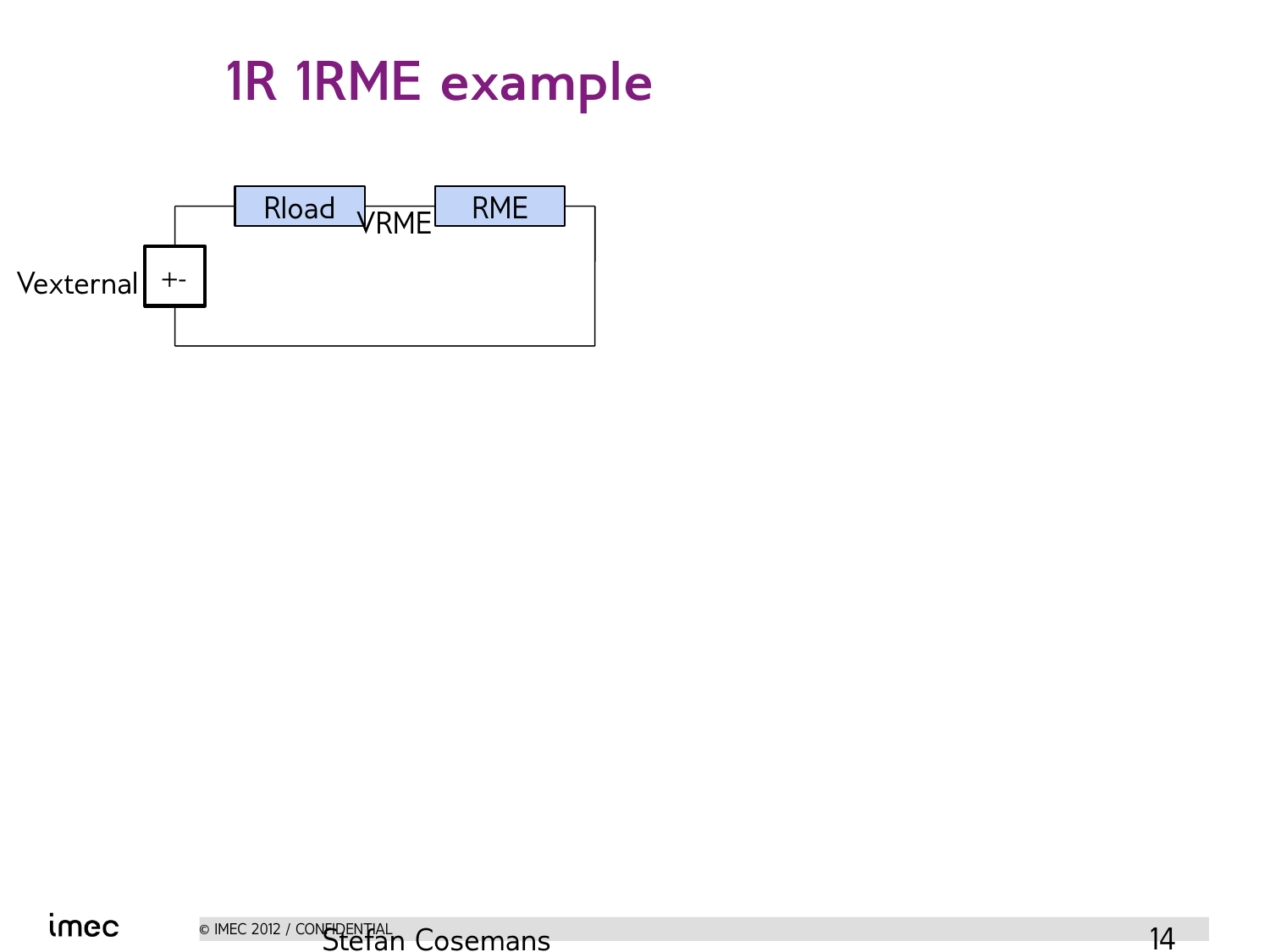

1R 1RME example
Rload
RME
VRME

+-
Vexternal

14
Stefan Cosemans